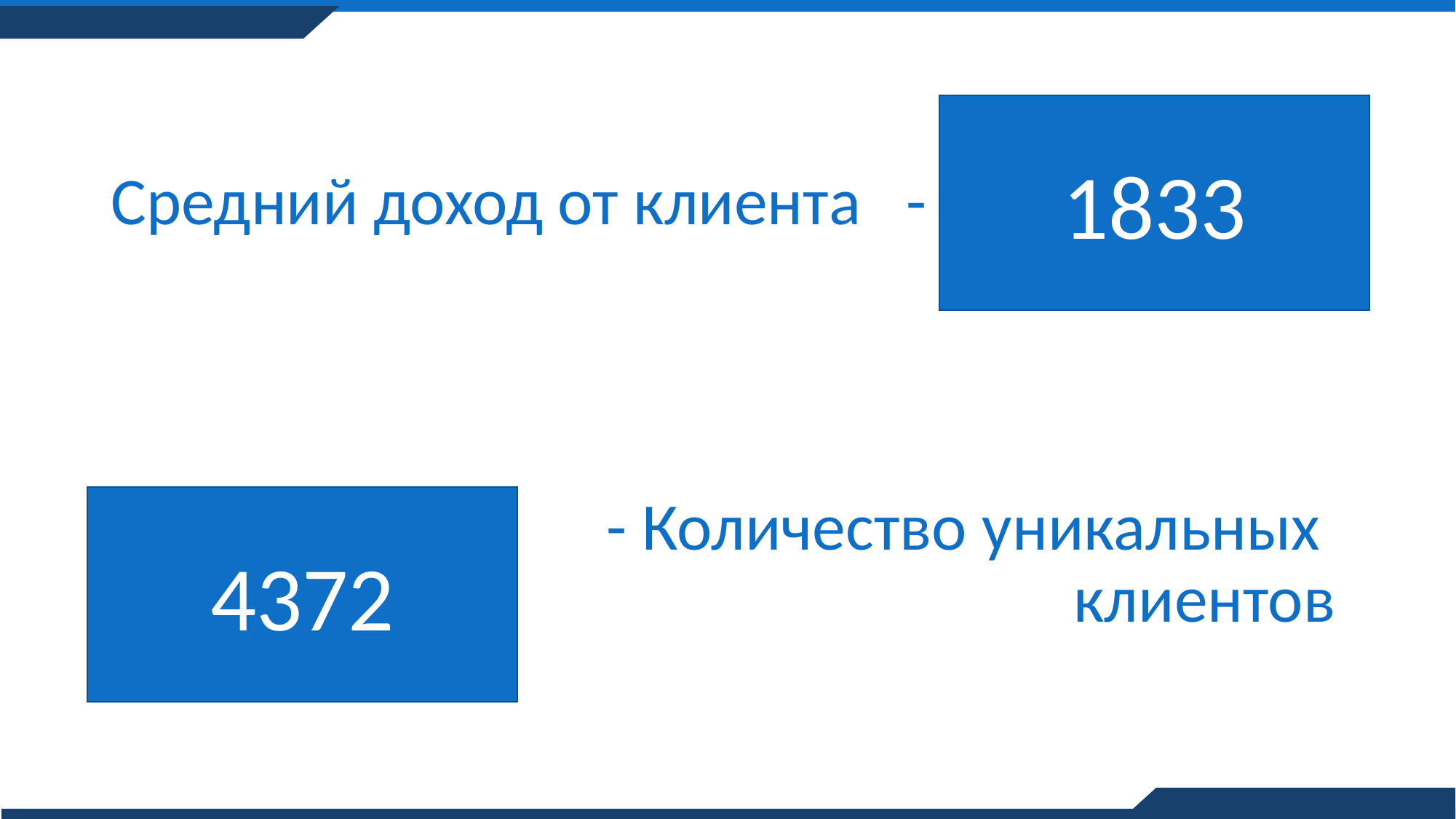

# Средний доход от клиента   -
1833
4372
 - Количество уникальных
клиентов